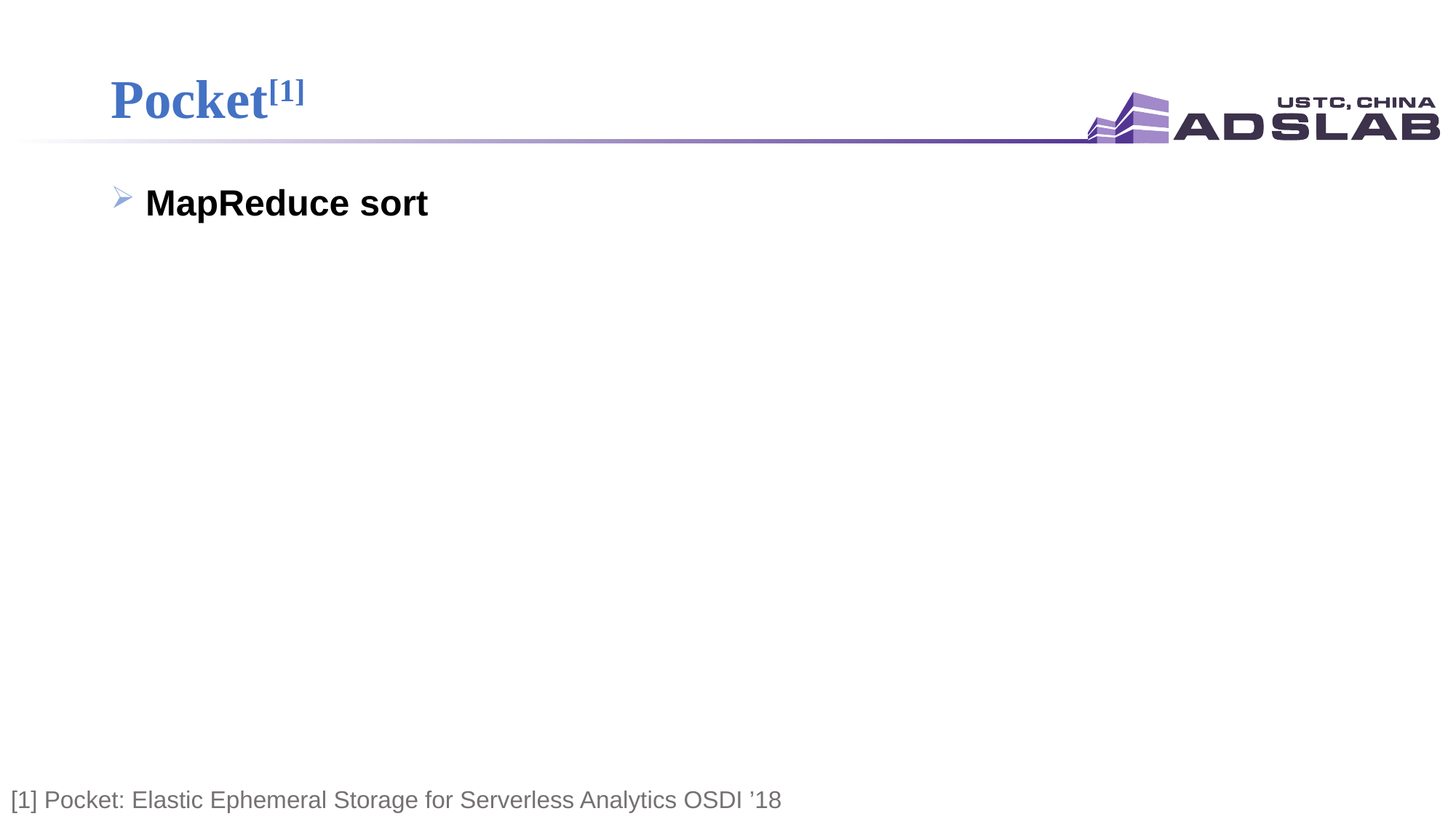

# Pocket[1]
 MapReduce sort
[1] Pocket: Elastic Ephemeral Storage for Serverless Analytics OSDI ’18